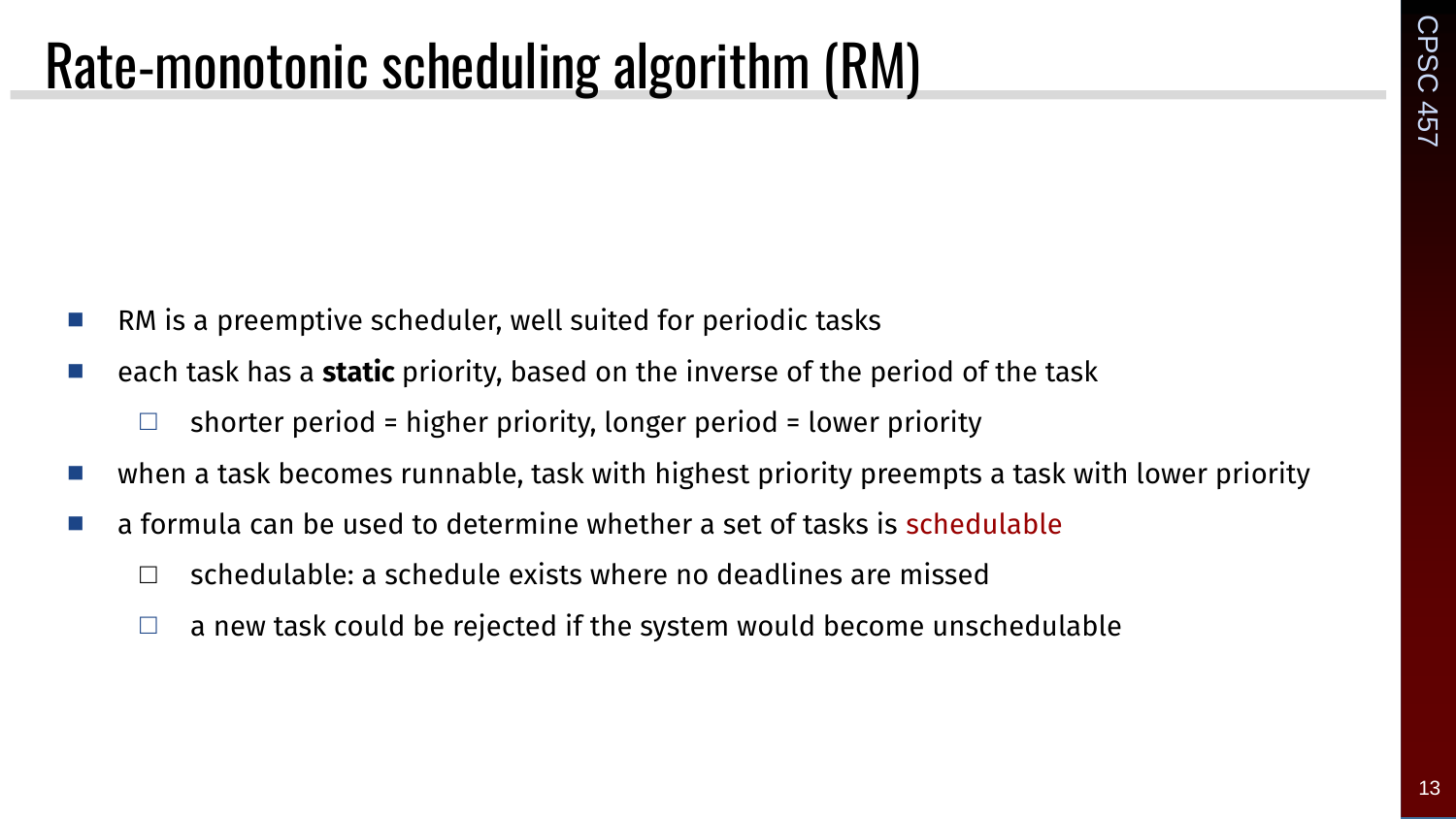

# Rate-monotonic scheduling algorithm (RM)
RM is a preemptive scheduler, well suited for periodic tasks
each task has a static priority, based on the inverse of the period of the task
shorter period = higher priority, longer period = lower priority
when a task becomes runnable, task with highest priority preempts a task with lower priority
a formula can be used to determine whether a set of tasks is schedulable
schedulable: a schedule exists where no deadlines are missed
a new task could be rejected if the system would become unschedulable